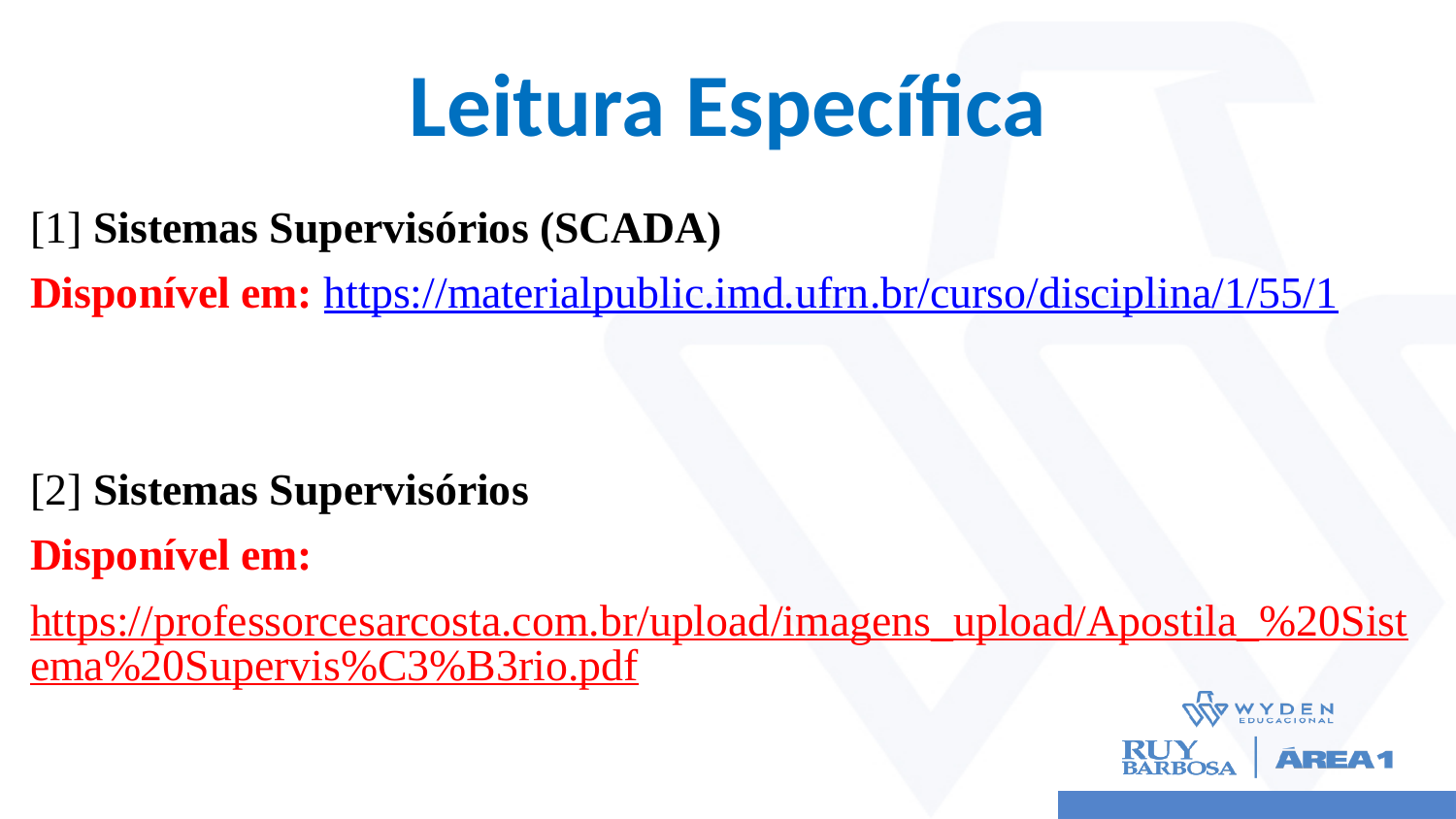

# Leitura Específica
[1] Sistemas Supervisórios (SCADA)
Disponível em: https://materialpublic.imd.ufrn.br/curso/disciplina/1/55/1

[2] Sistemas Supervisórios
Disponível em:
https://professorcesarcosta.com.br/upload/imagens_upload/Apostila_%20Sistema%20Supervis%C3%B3rio.pdf